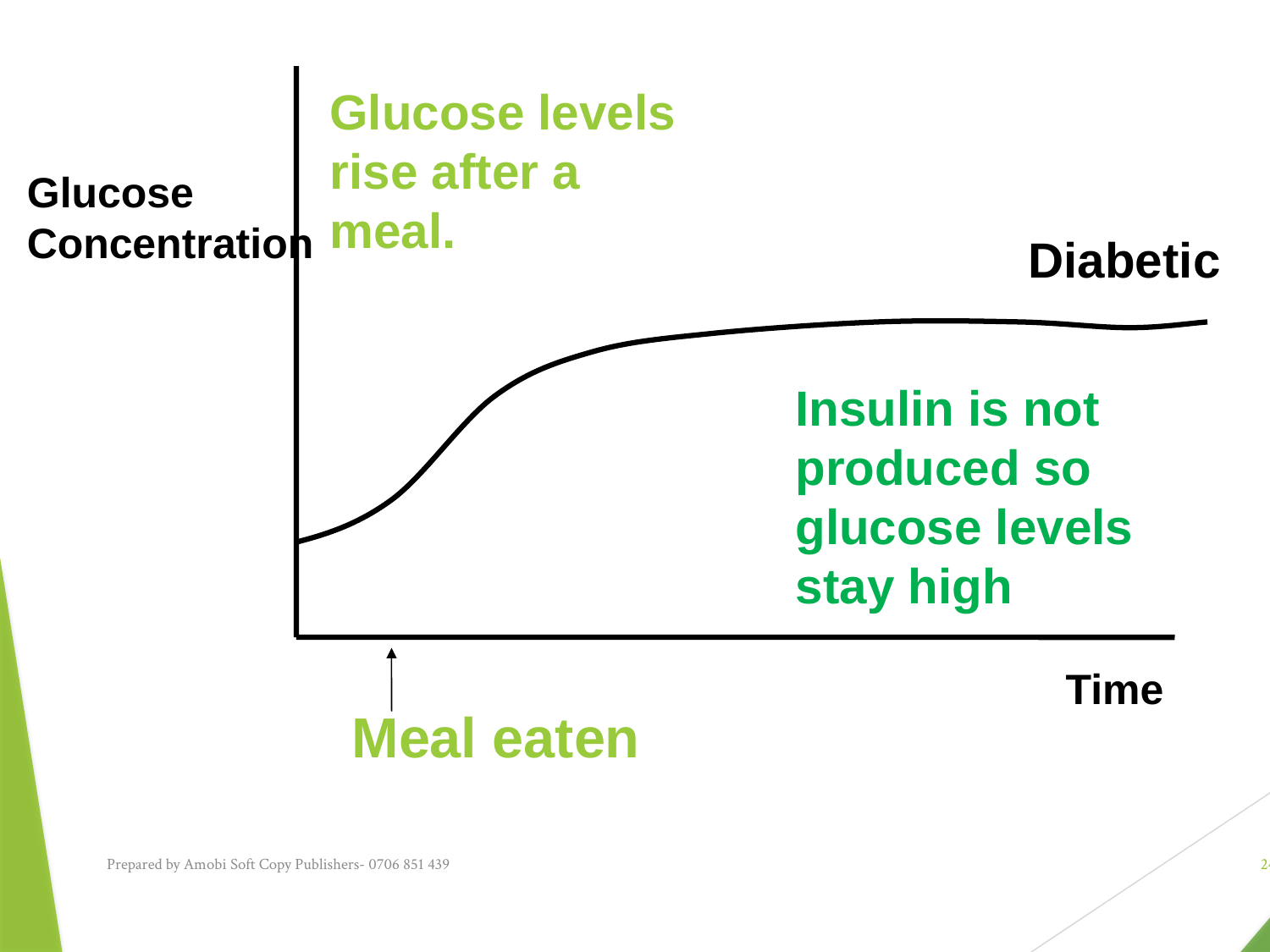

Glucose levels rise after a meal.
Glucose
Concentration
Diabetic

Insulin is not produced so glucose levels stay high

Time
Meal eaten
Prepared by Amobi Soft Copy Publishers- 0706 851 439
24